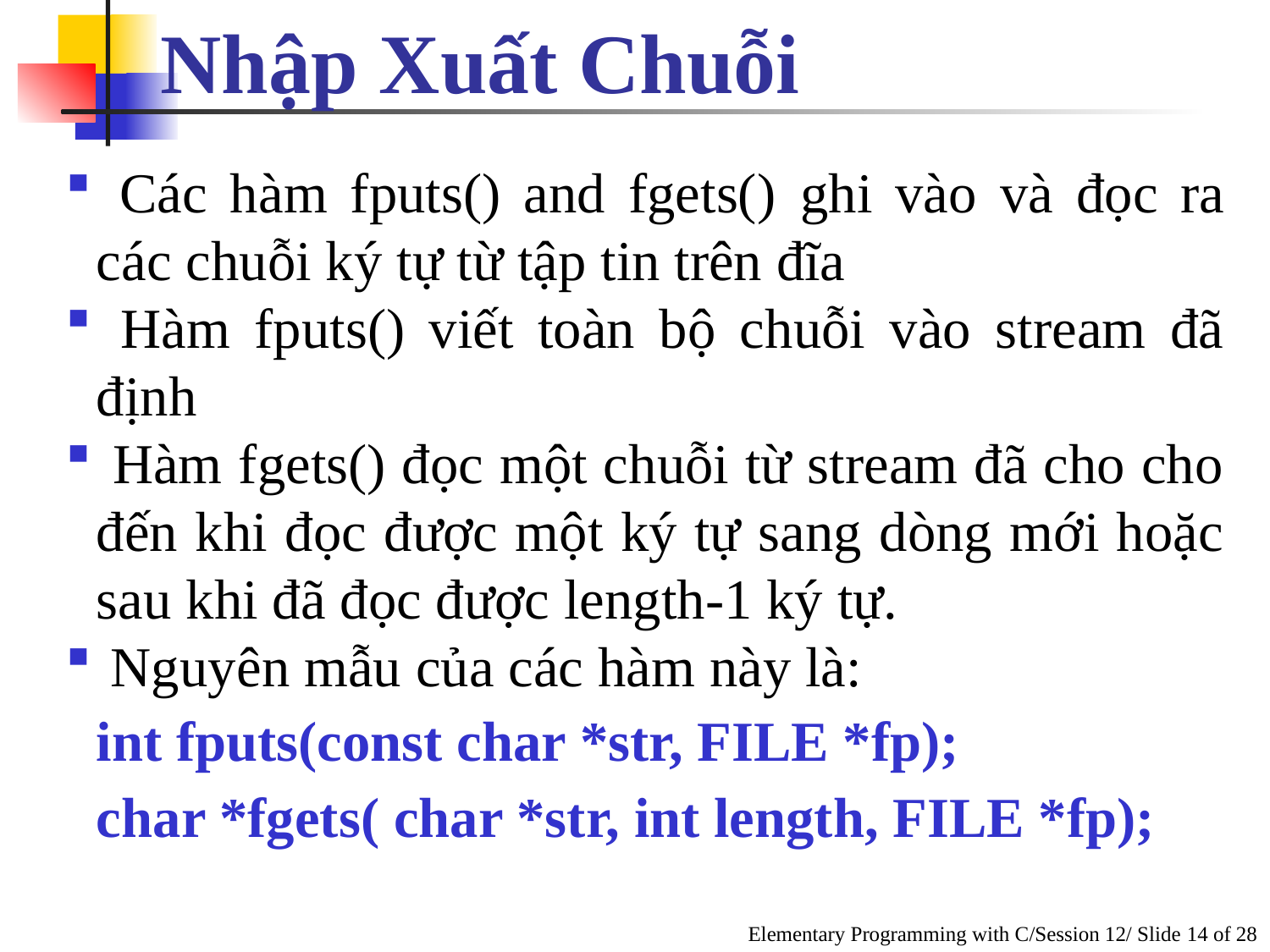

Nhập Xuất Chuỗi
 Các hàm fputs() and fgets() ghi vào và đọc ra các chuỗi ký tự từ tập tin trên đĩa
 Hàm fputs() viết toàn bộ chuỗi vào stream đã định
 Hàm fgets() đọc một chuỗi từ stream đã cho cho đến khi đọc được một ký tự sang dòng mới hoặc sau khi đã đọc được length-1 ký tự.
 Nguyên mẫu của các hàm này là:
	int fputs(const char *str, FILE *fp);
	char *fgets( char *str, int length, FILE *fp);
Elementary Programming with C/Session 12/ Slide 14 of 28